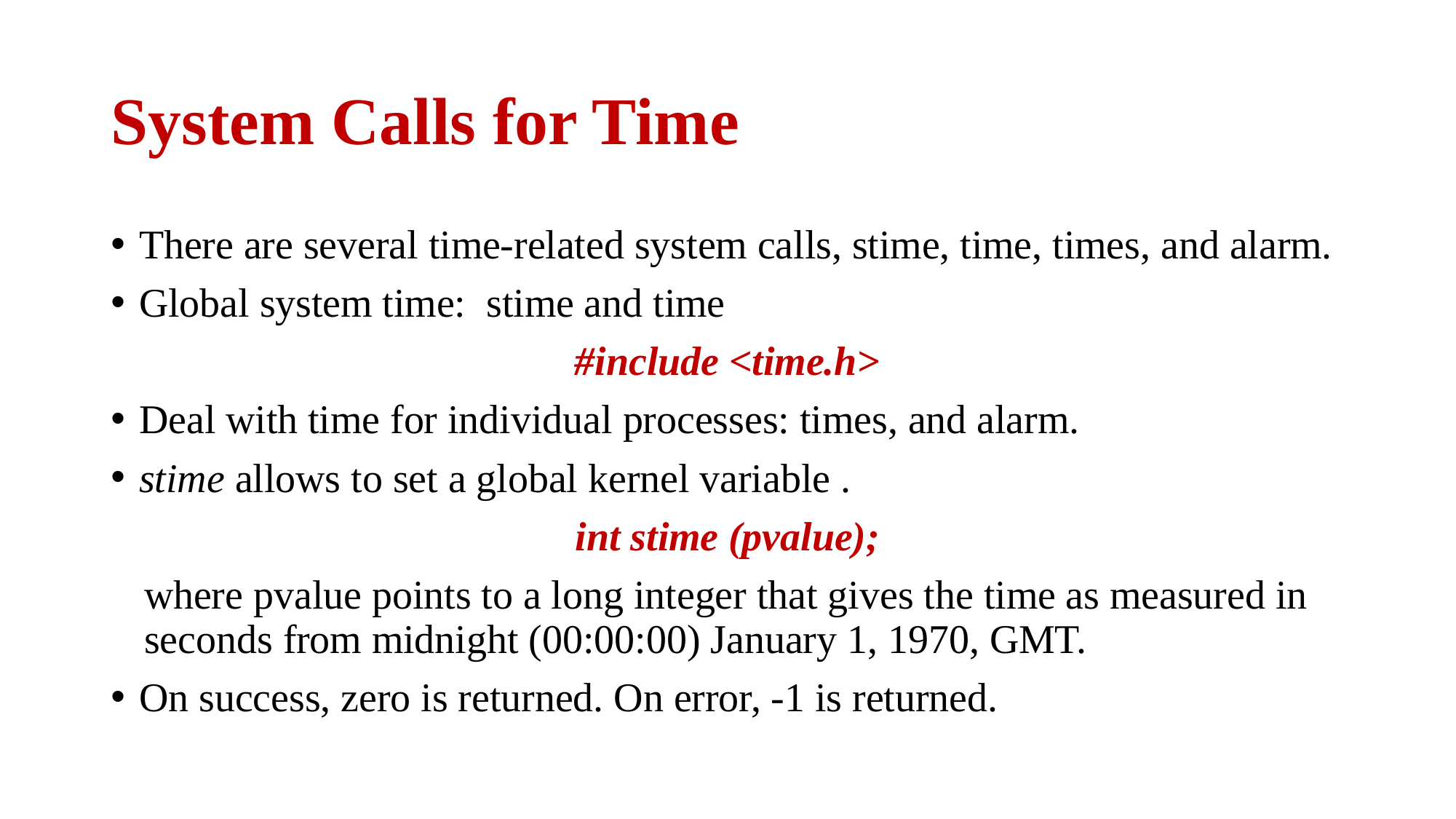

# System Calls for Time
There are several time-related system calls, stime, time, times, and alarm.
Global system time:  stime and time
#include <time.h>
Deal with time for individual processes: times, and alarm.
stime allows to set a global kernel variable .
int stime (pvalue);
where pvalue points to a long integer that gives the time as measured in seconds from midnight (00:00:00) January 1, 1970, GMT.
On success, zero is returned. On error, -1 is returned.